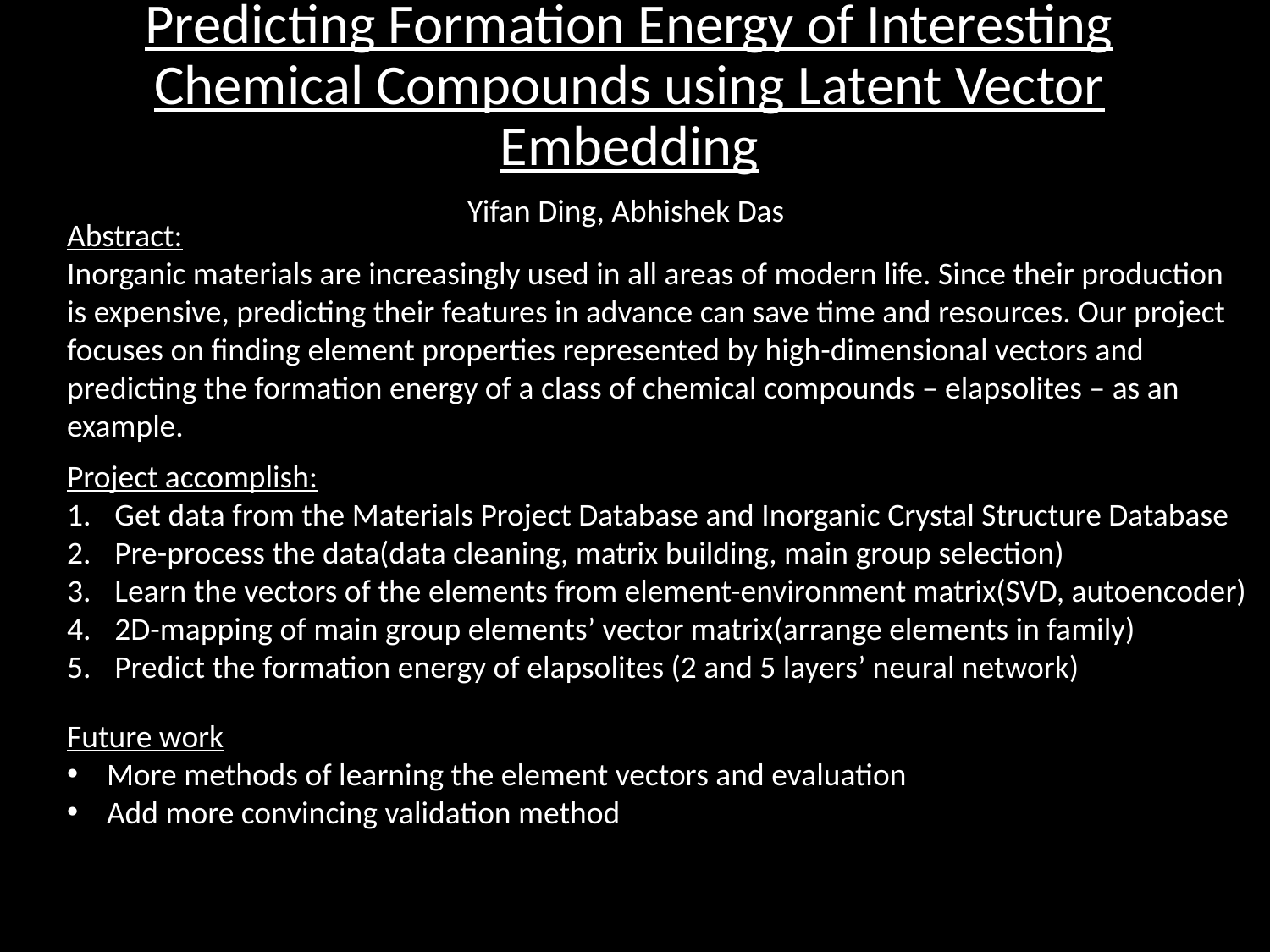

# Predicting Formation Energy of Interesting Chemical Compounds using Latent Vector Embedding
Yifan Ding, Abhishek Das
Abstract:
Inorganic materials are increasingly used in all areas of modern life. Since their production is expensive, predicting their features in advance can save time and resources. Our project focuses on finding element properties represented by high-dimensional vectors and predicting the formation energy of a class of chemical compounds – elapsolites – as an example.
Project accomplish:
Get data from the Materials Project Database and Inorganic Crystal Structure Database
Pre-process the data(data cleaning, matrix building, main group selection)
Learn the vectors of the elements from element-environment matrix(SVD, autoencoder)
2D-mapping of main group elements’ vector matrix(arrange elements in family)
Predict the formation energy of elapsolites (2 and 5 layers’ neural network)
Future work
More methods of learning the element vectors and evaluation
Add more convincing validation method